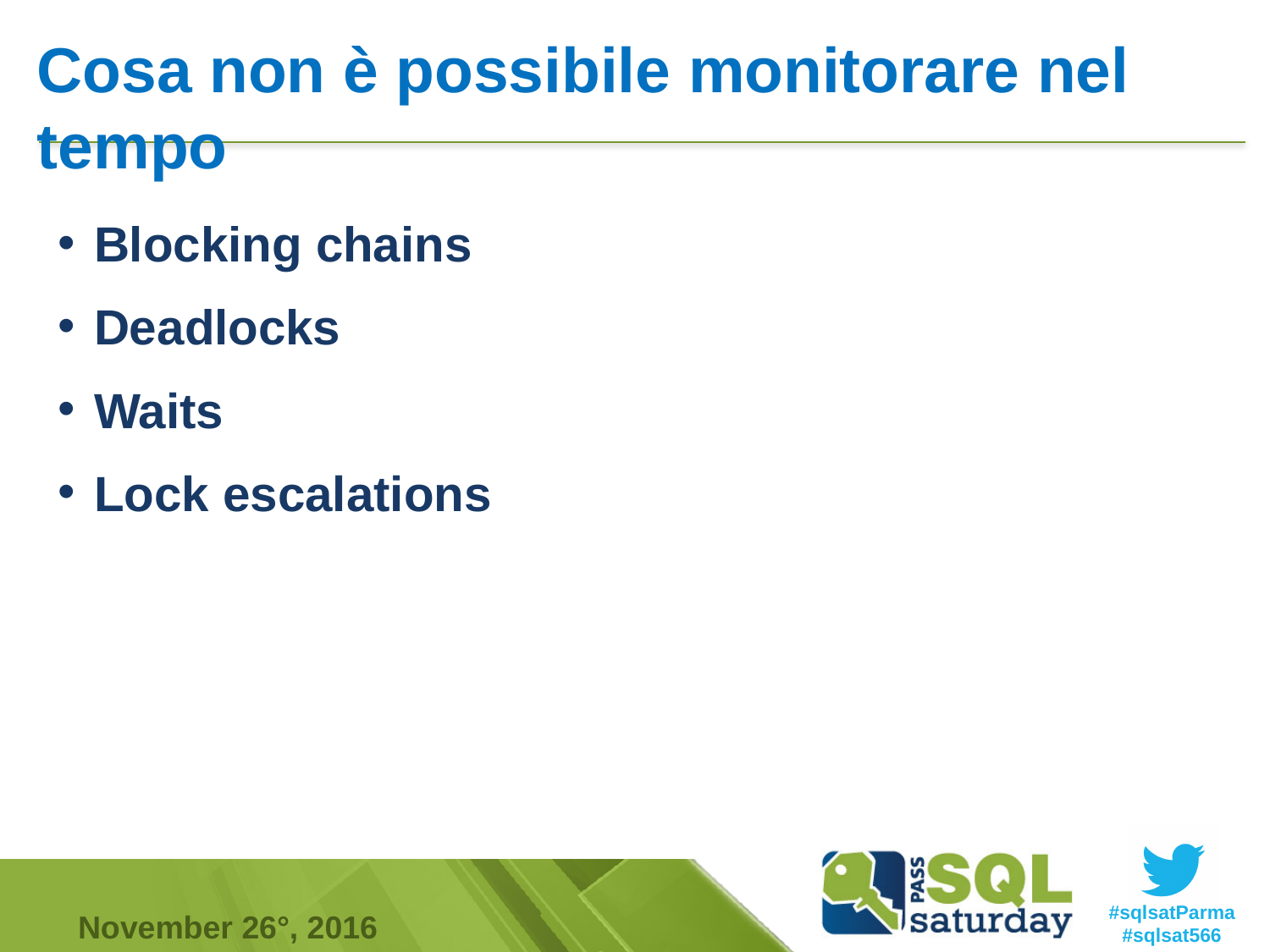

# Cosa non è possibile monitorare nel tempo
Blocking chains
Deadlocks
Waits
Lock escalations